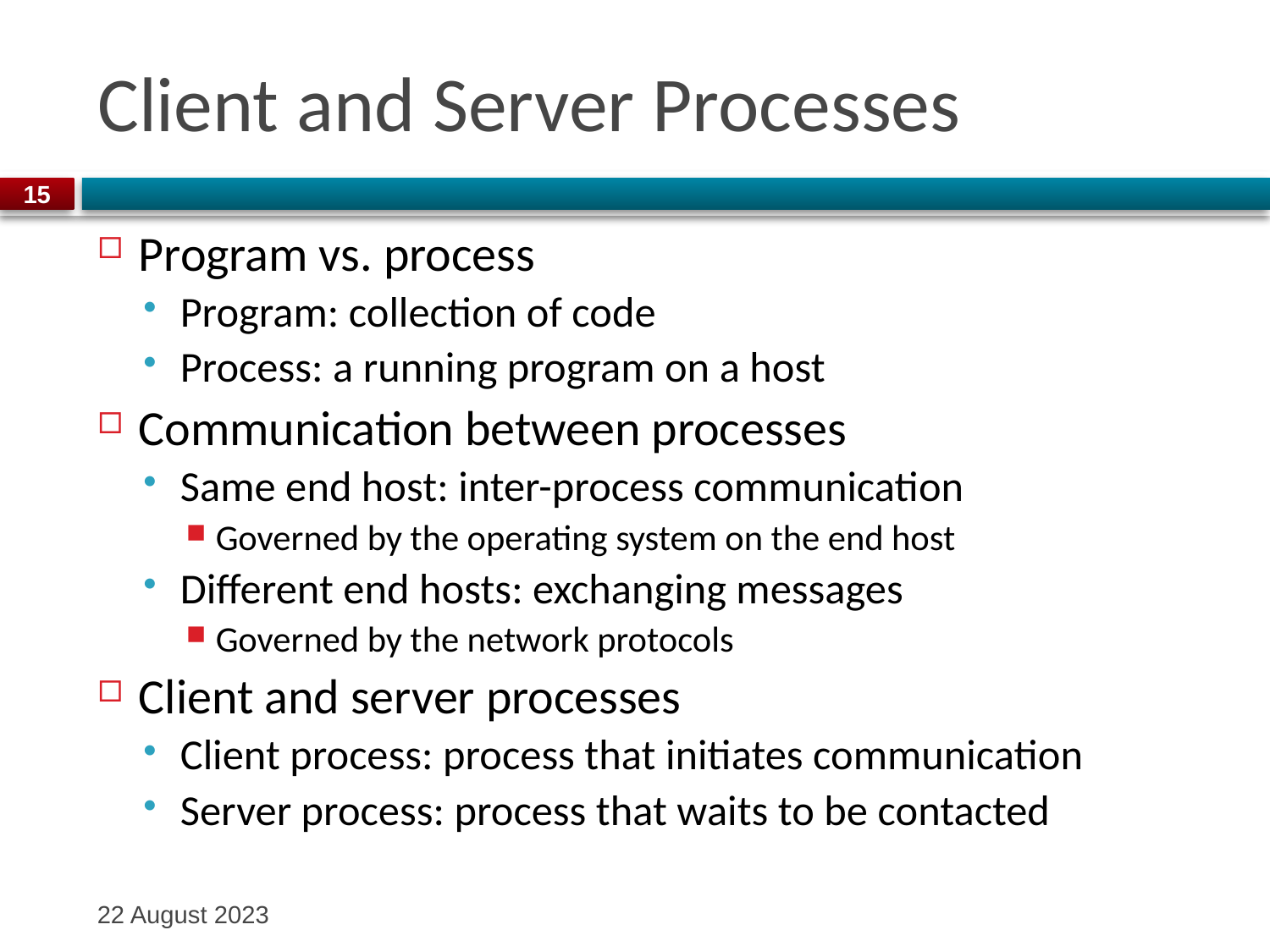

# Client and Server Processes
15
Program vs. process
Program: collection of code
Process: a running program on a host
Communication between processes
Same end host: inter-process communication
Governed by the operating system on the end host
Different end hosts: exchanging messages
Governed by the network protocols
Client and server processes
Client process: process that initiates communication
Server process: process that waits to be contacted

22 August 2023